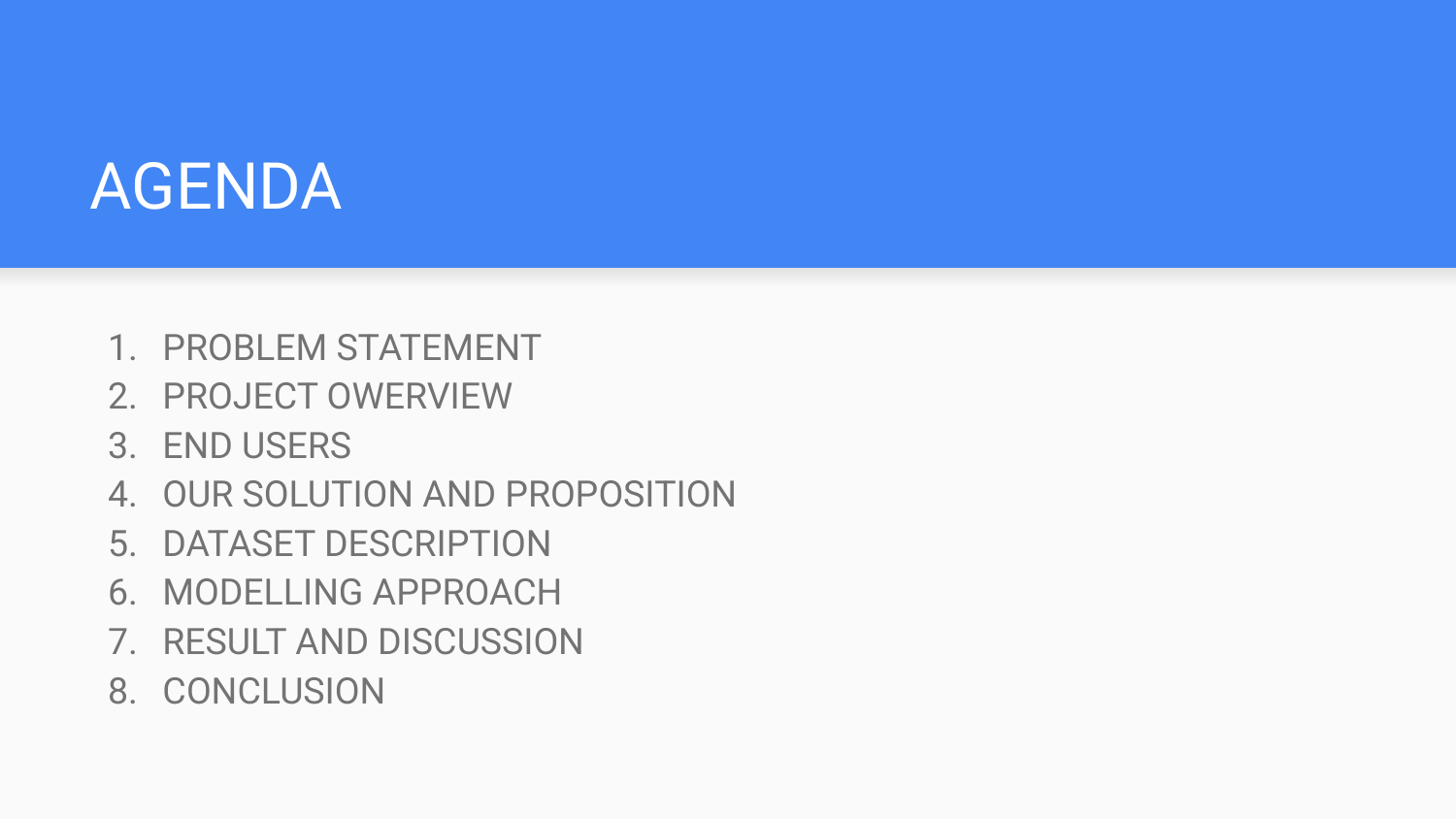

# AGENDA
PROBLEM STATEMENT
PROJECT OWERVIEW
END USERS
OUR SOLUTION AND PROPOSITION
DATASET DESCRIPTION
MODELLING APPROACH
RESULT AND DISCUSSION
CONCLUSION